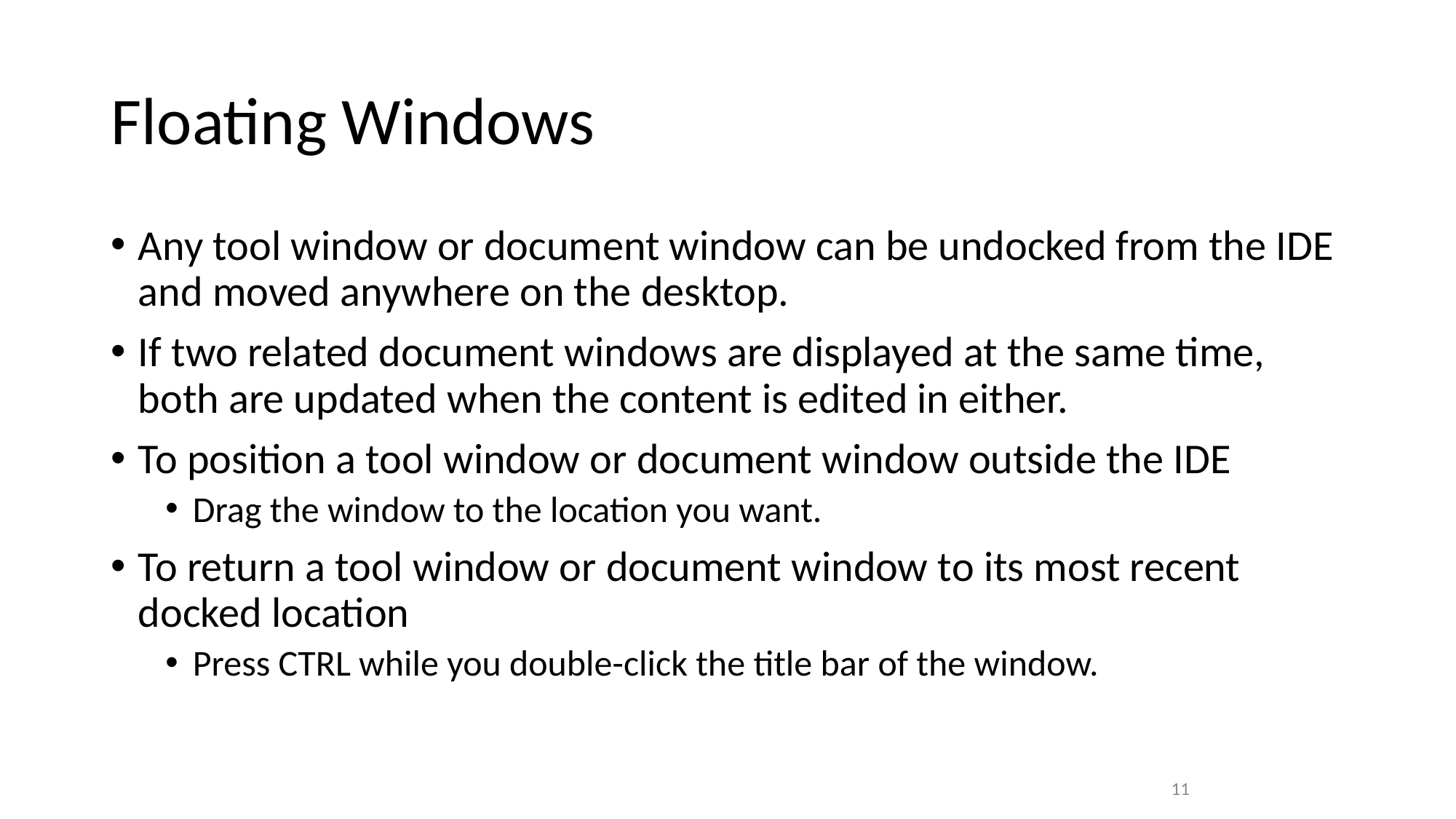

# Floating Windows
Any tool window or document window can be undocked from the IDE and moved anywhere on the desktop.
If two related document windows are displayed at the same time, both are updated when the content is edited in either.
To position a tool window or document window outside the IDE
Drag the window to the location you want.
To return a tool window or document window to its most recent docked location
Press CTRL while you double-click the title bar of the window.

11